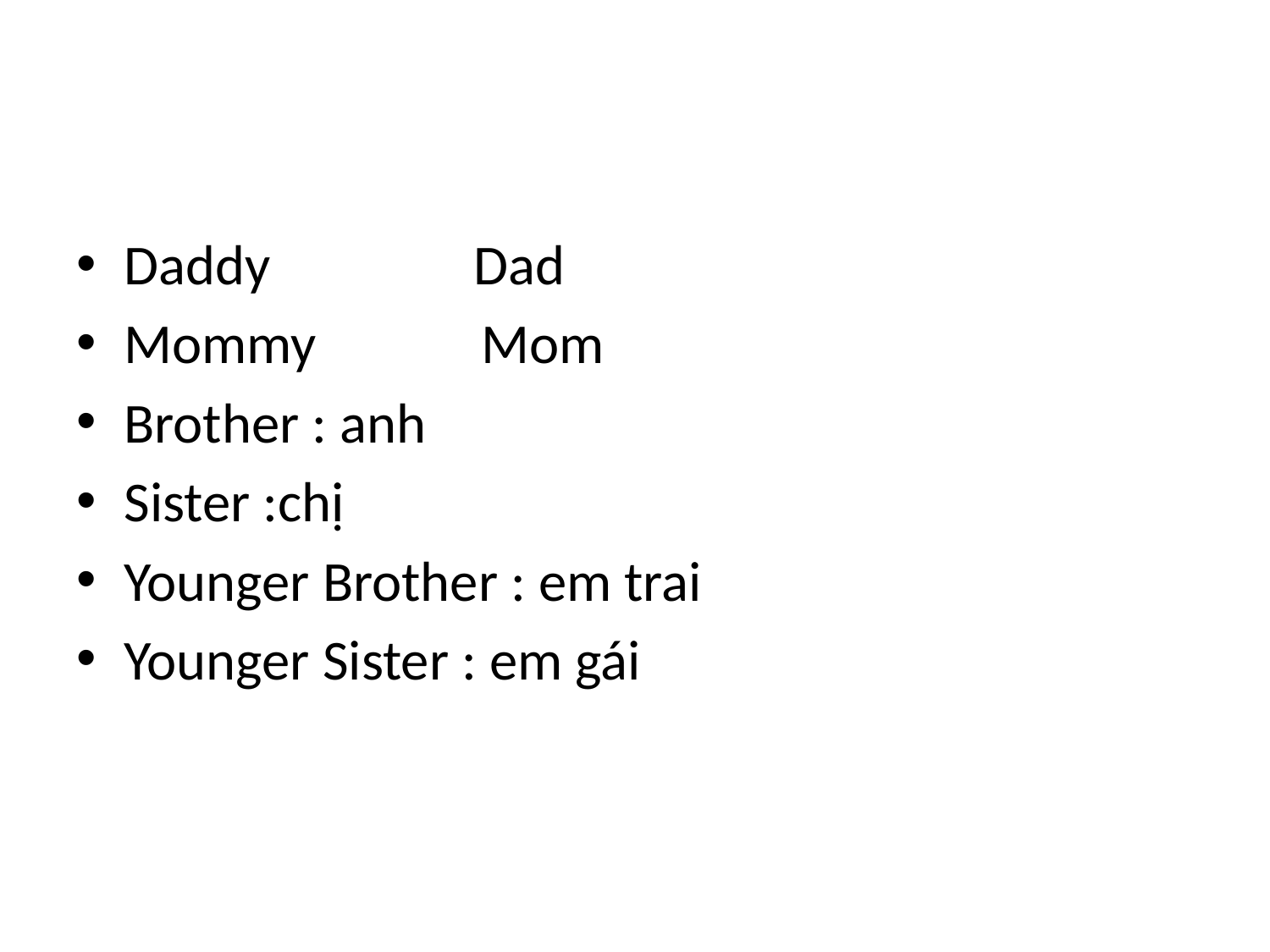

#
Daddy                Dad
Mommy             Mom
Brother : anh
Sister :chị
Younger Brother : em trai
Younger Sister : em gái